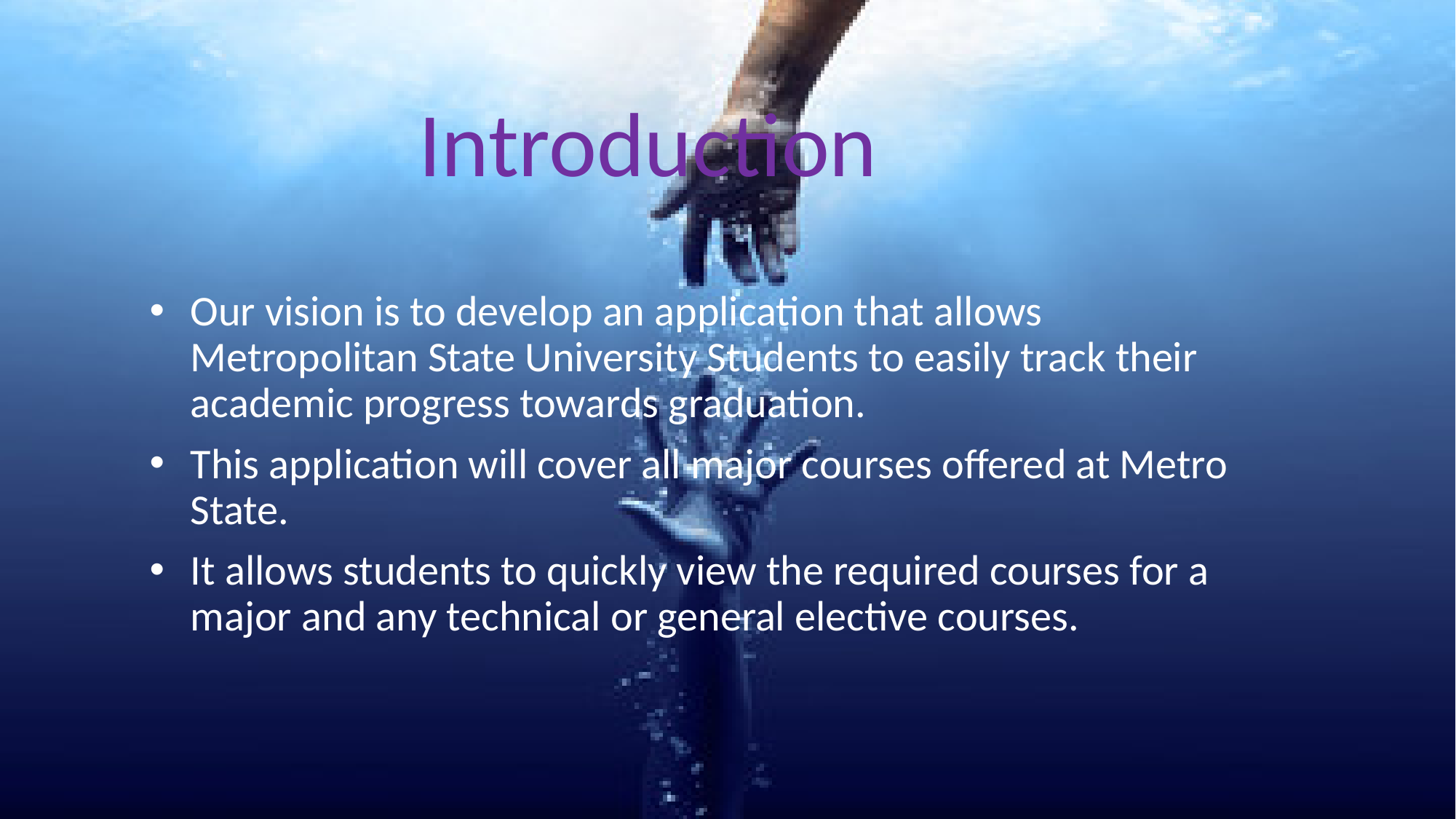

# Introduction
Our vision is to develop an application that allows Metropolitan State University Students to easily track their academic progress towards graduation.
This application will cover all major courses offered at Metro State.
It allows students to quickly view the required courses for a major and any technical or general elective courses.